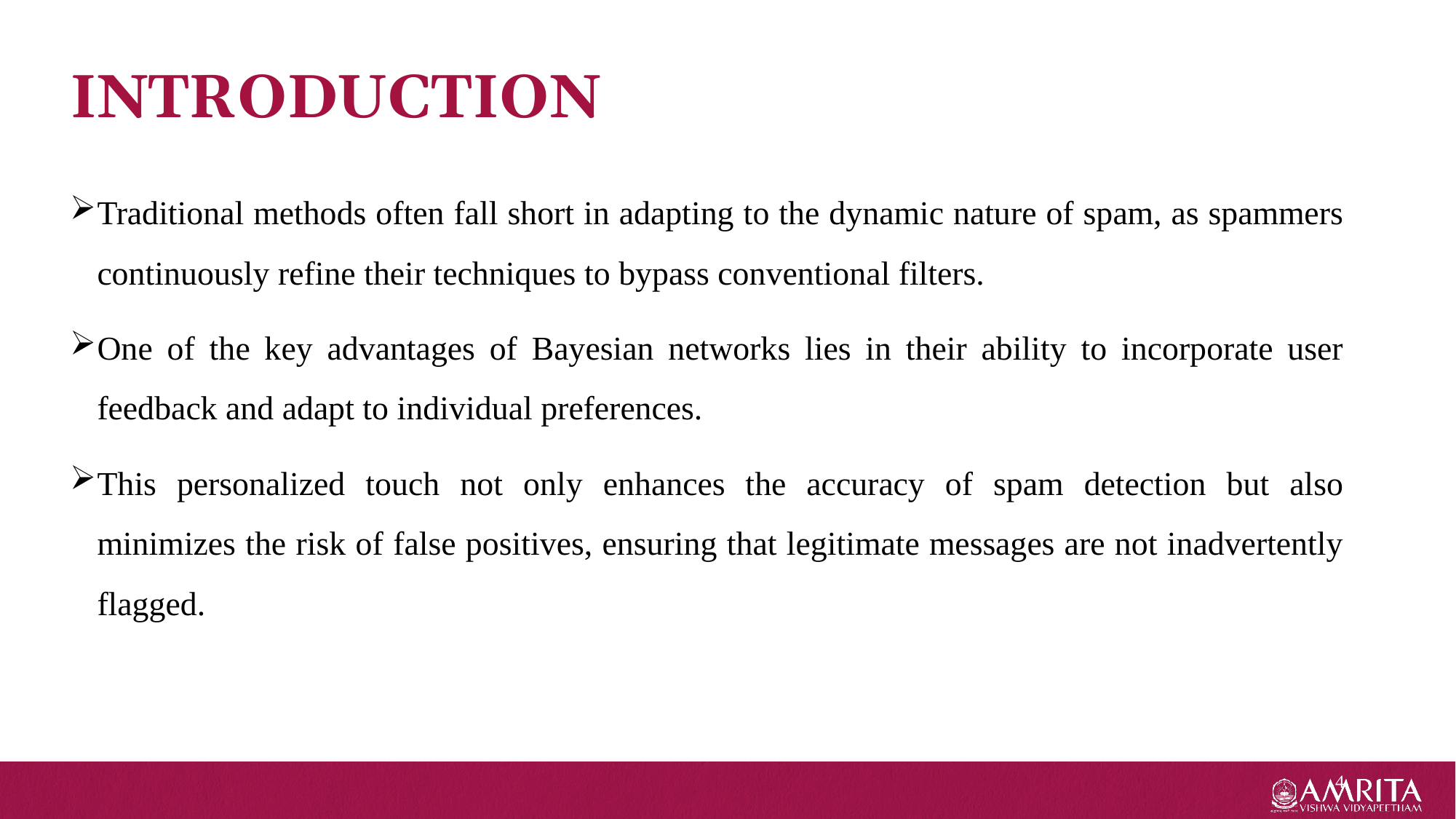

INTRODUCTION
Traditional methods often fall short in adapting to the dynamic nature of spam, as spammers continuously refine their techniques to bypass conventional filters.
One of the key advantages of Bayesian networks lies in their ability to incorporate user feedback and adapt to individual preferences.
This personalized touch not only enhances the accuracy of spam detection but also minimizes the risk of false positives, ensuring that legitimate messages are not inadvertently flagged.
4